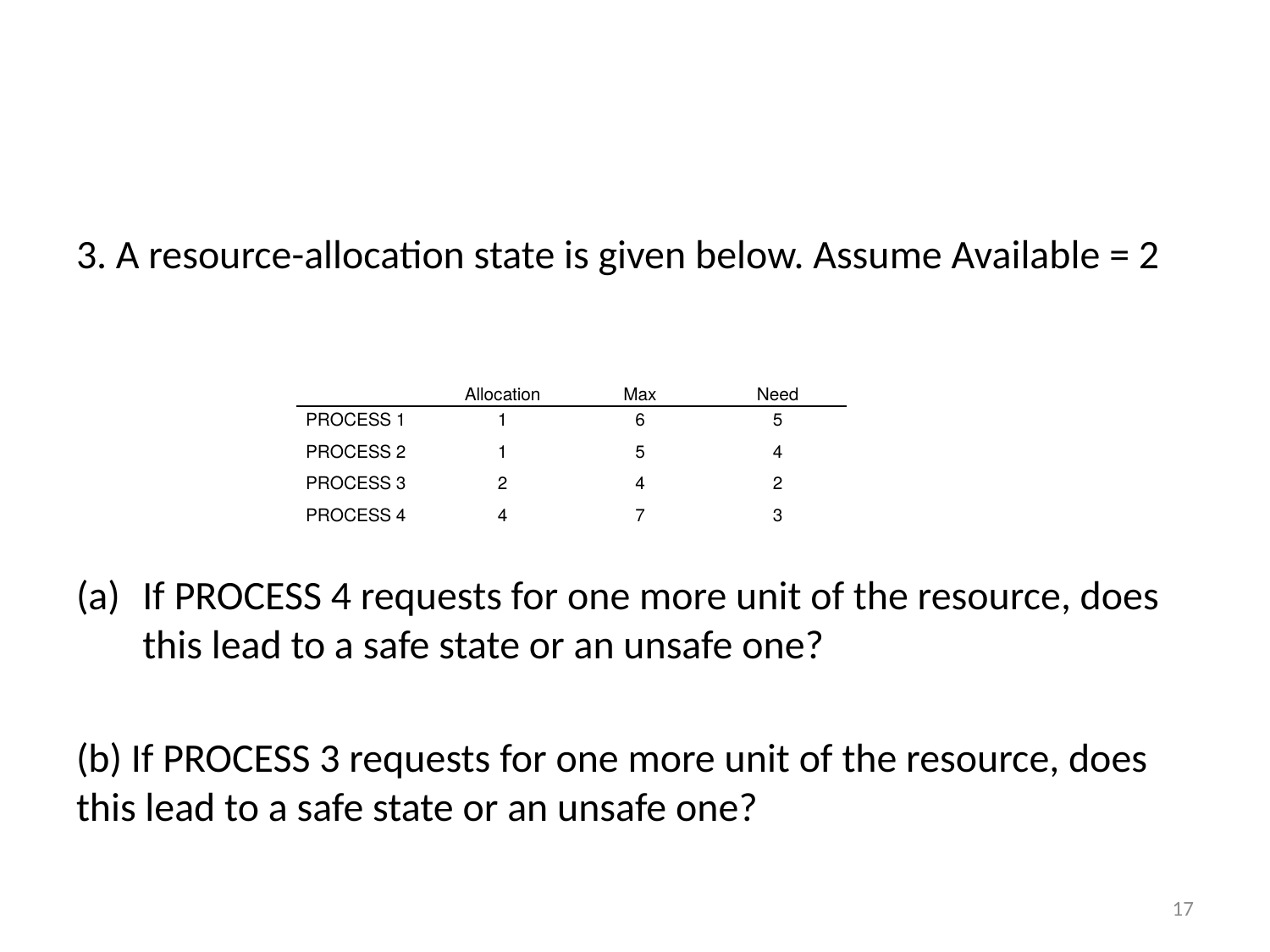

3. A resource-allocation state is given below. Assume Available = 2

If PROCESS 4 requests for one more unit of the resource, does this lead to a safe state or an unsafe one?

(b) If PROCESS 3 requests for one more unit of the resource, does this lead to a safe state or an unsafe one?
|  | Allocation | Max | Need |
| --- | --- | --- | --- |
| PROCESS 1 | 1 | 6 | 5 |
| PROCESS 2 | 1 | 5 | 4 |
| PROCESS 3 | 2 | 4 | 2 |
| PROCESS 4 | 4 | 7 | 3 |
17